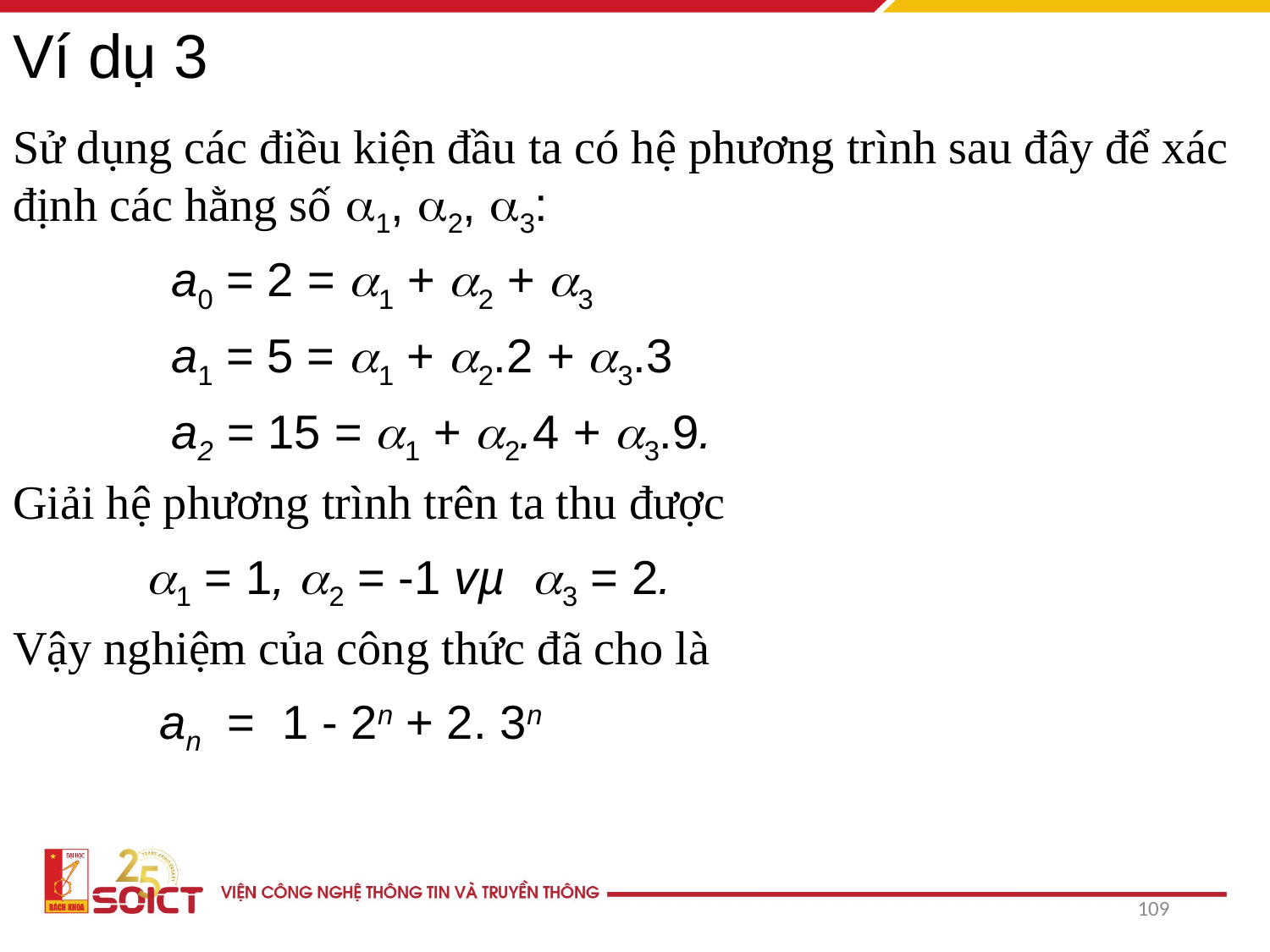

# Ví dụ 3
Sử dụng các điều kiện đầu ta có hệ phương trình sau đây để xác định các hằng số α1, α2, α3:
		a0 = 2 = α1 + α2 + α3
		a1 = 5 = α1 + α2.2 + α3.3
		a2 = 15 = α1 + α2.4 + α3.9.
Giải hệ phương trình trên ta thu được
          α1 = 1, α2 = -1 vµ  α3 = 2.
Vậy nghiệm của công thức đã cho là
           an  =  1 - 2n + 2. 3n
109